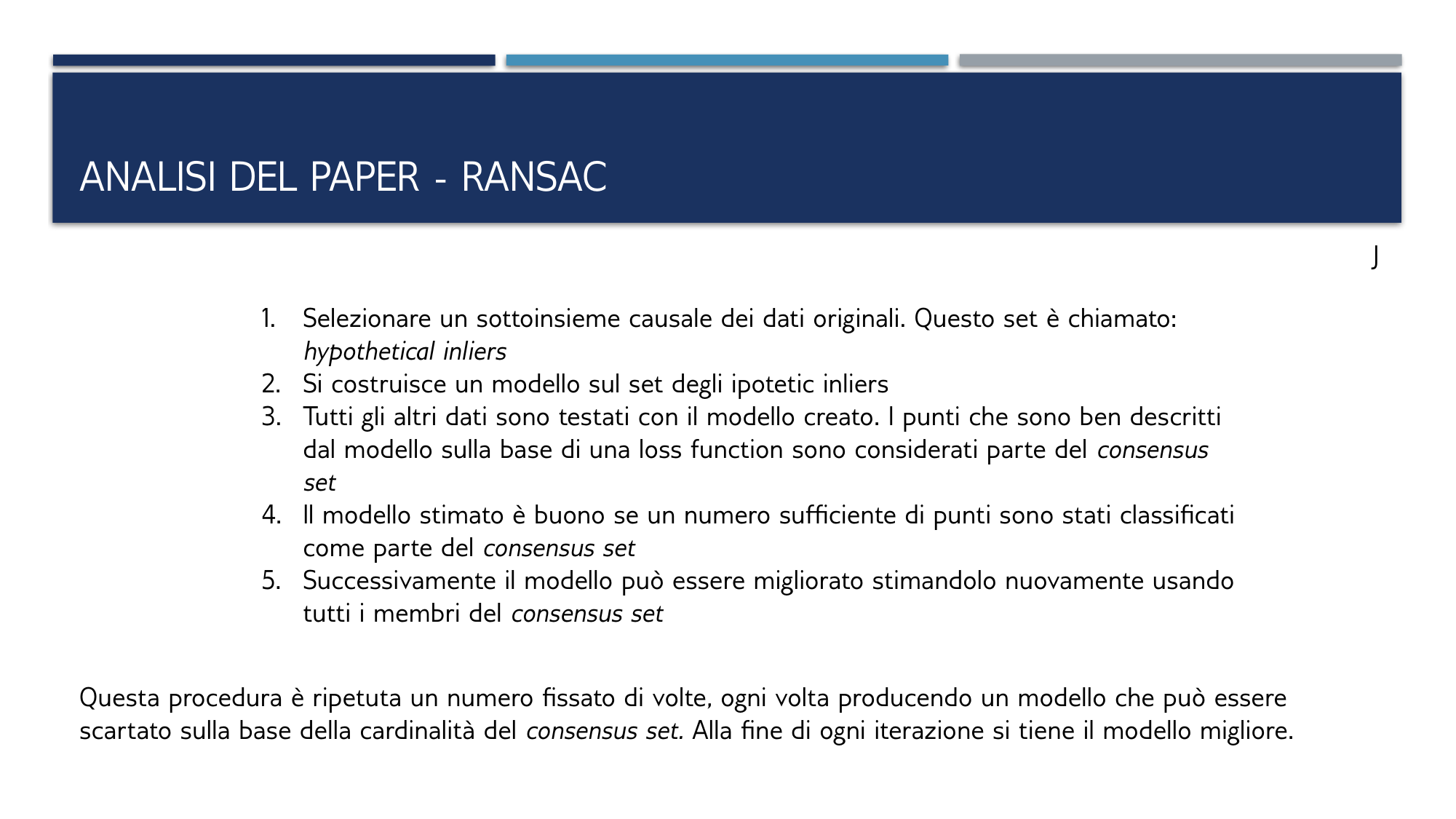

# ANALISI DEL PAPER - RANSAC
J
Selezionare un sottoinsieme causale dei dati originali. Questo set è chiamato: hypothetical inliers
Si costruisce un modello sul set degli ipotetic inliers
Tutti gli altri dati sono testati con il modello creato. I punti che sono ben descritti dal modello sulla base di una loss function sono considerati parte del consensus set
Il modello stimato è buono se un numero sufficiente di punti sono stati classificati come parte del consensus set
Successivamente il modello può essere migliorato stimandolo nuovamente usando tutti i membri del consensus set
Questa procedura è ripetuta un numero fissato di volte, ogni volta producendo un modello che può essere scartato sulla base della cardinalità del consensus set. Alla fine di ogni iterazione si tiene il modello migliore.